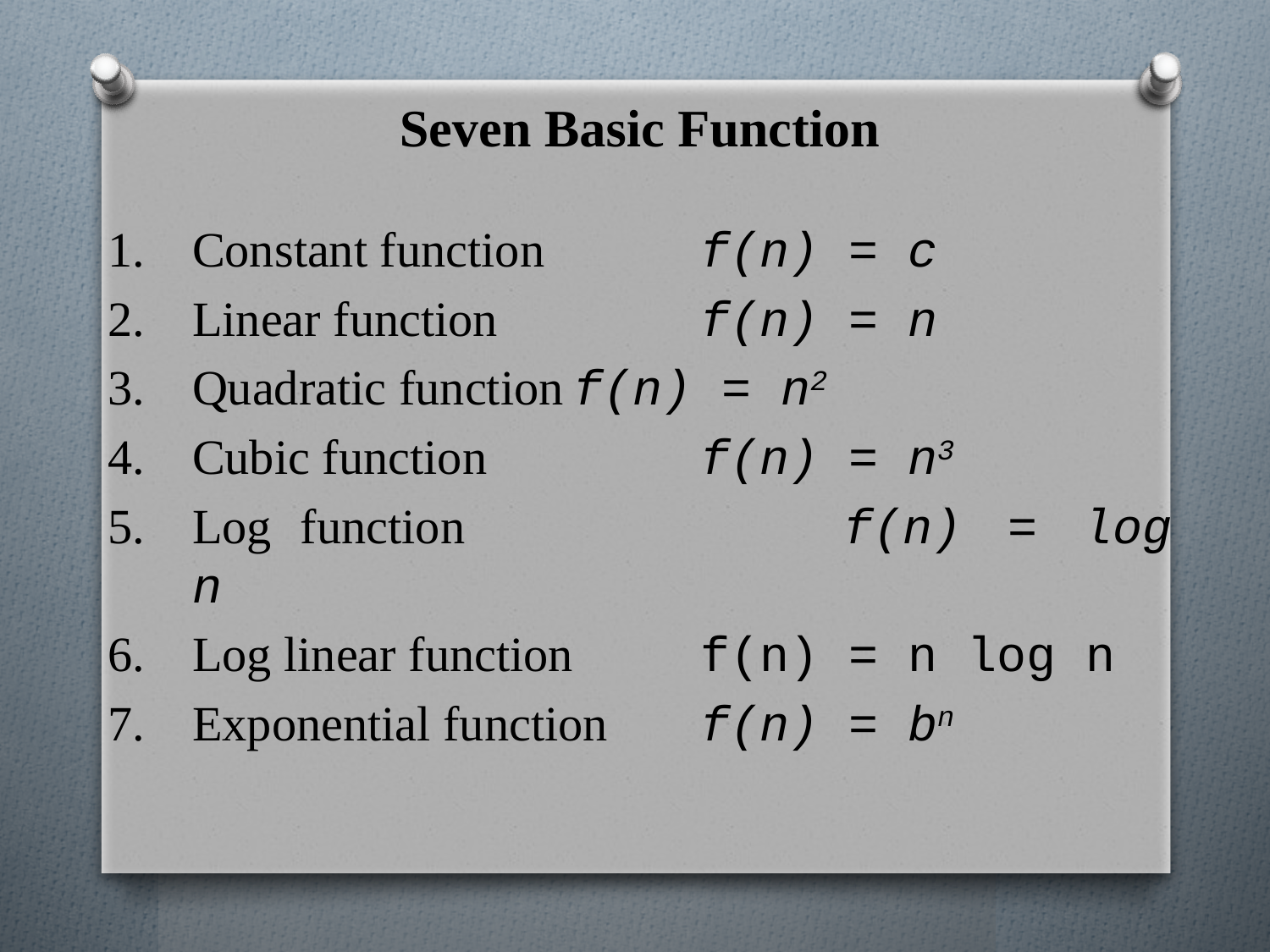

# Seven Basic Function
Constant function		f(n) = c
Linear function 		f(n) = n
Quadratic function	f(n) = n2
Cubic function		f(n) = n3
Log function			f(n) = log n
Log linear function	f(n) = n log n
Exponential function	f(n) = bn